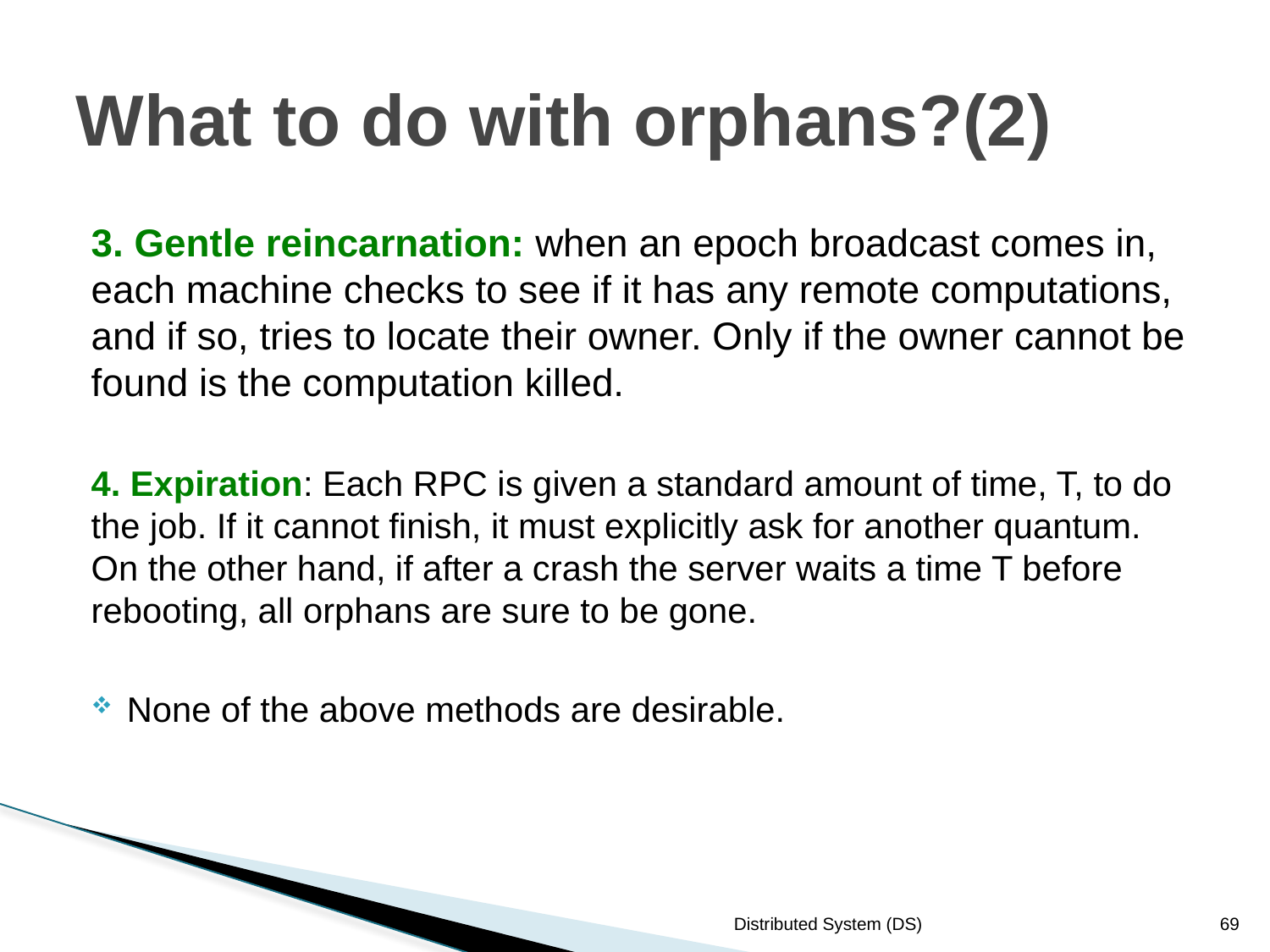

# What to do with orphans?(2)

3. Gentle reincarnation: when an epoch broadcast comes in, each machine checks to see if it has any remote computations, and if so, tries to locate their owner. Only if the owner cannot be found is the computation killed.

4. Expiration: Each RPC is given a standard amount of time, T, to do the job. If it cannot finish, it must explicitly ask for another quantum. On the other hand, if after a crash the server waits a time T before rebooting, all orphans are sure to be gone.

None of the above methods are desirable.

Distributed System (DS)
69